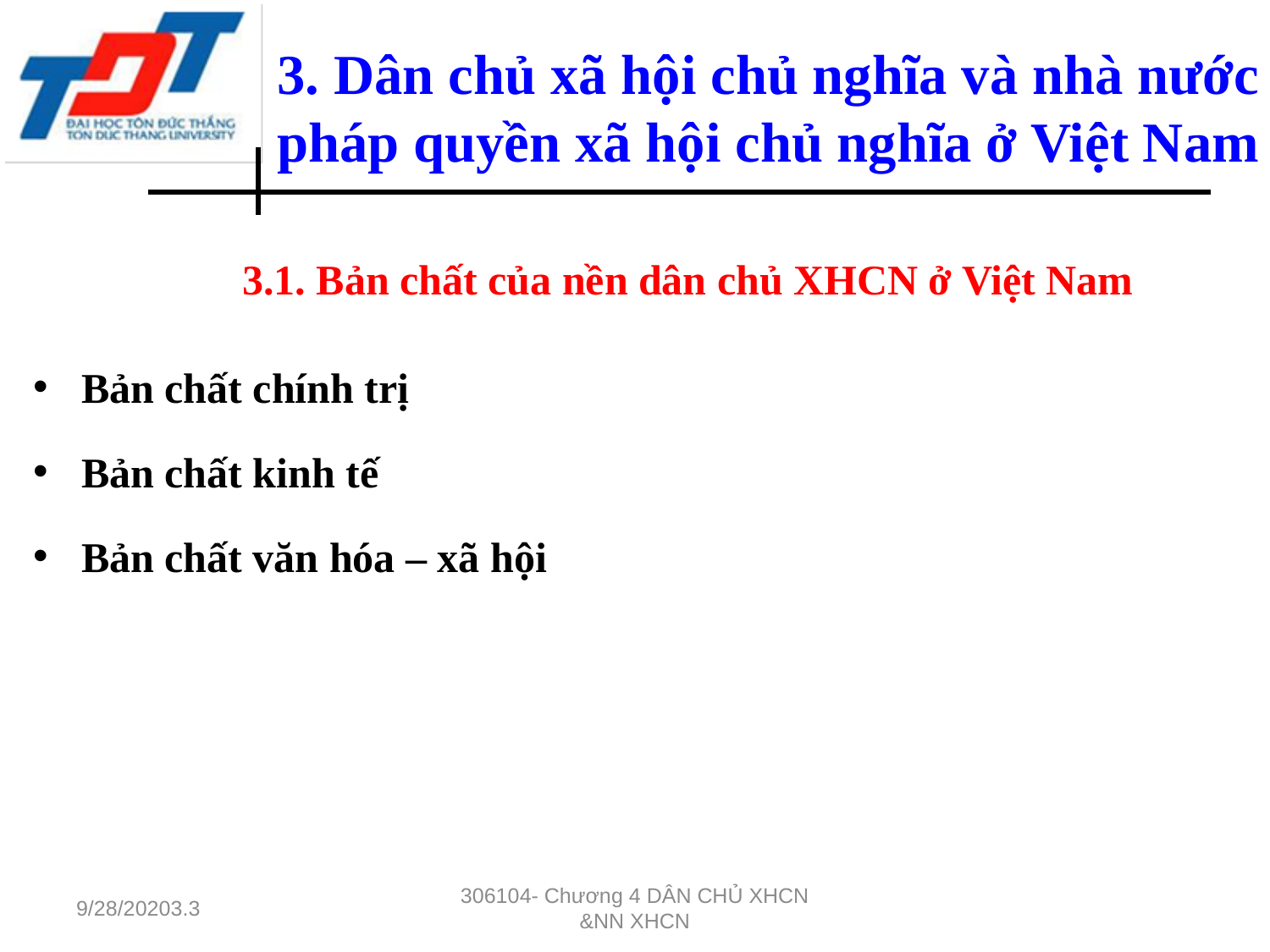

3. Dân chủ xã hội chủ nghĩa và nhà nước pháp quyền xã hội chủ nghĩa ở Việt Nam
# 3.1. Bản chất của nền dân chủ XHCN ở Việt Nam
Bản chất chính trị
Bản chất kinh tế
Bản chất văn hóa – xã hội
9/28/20203.3
306104- Chương 4 DÂN CHỦ XHCN &NN XHCN
17